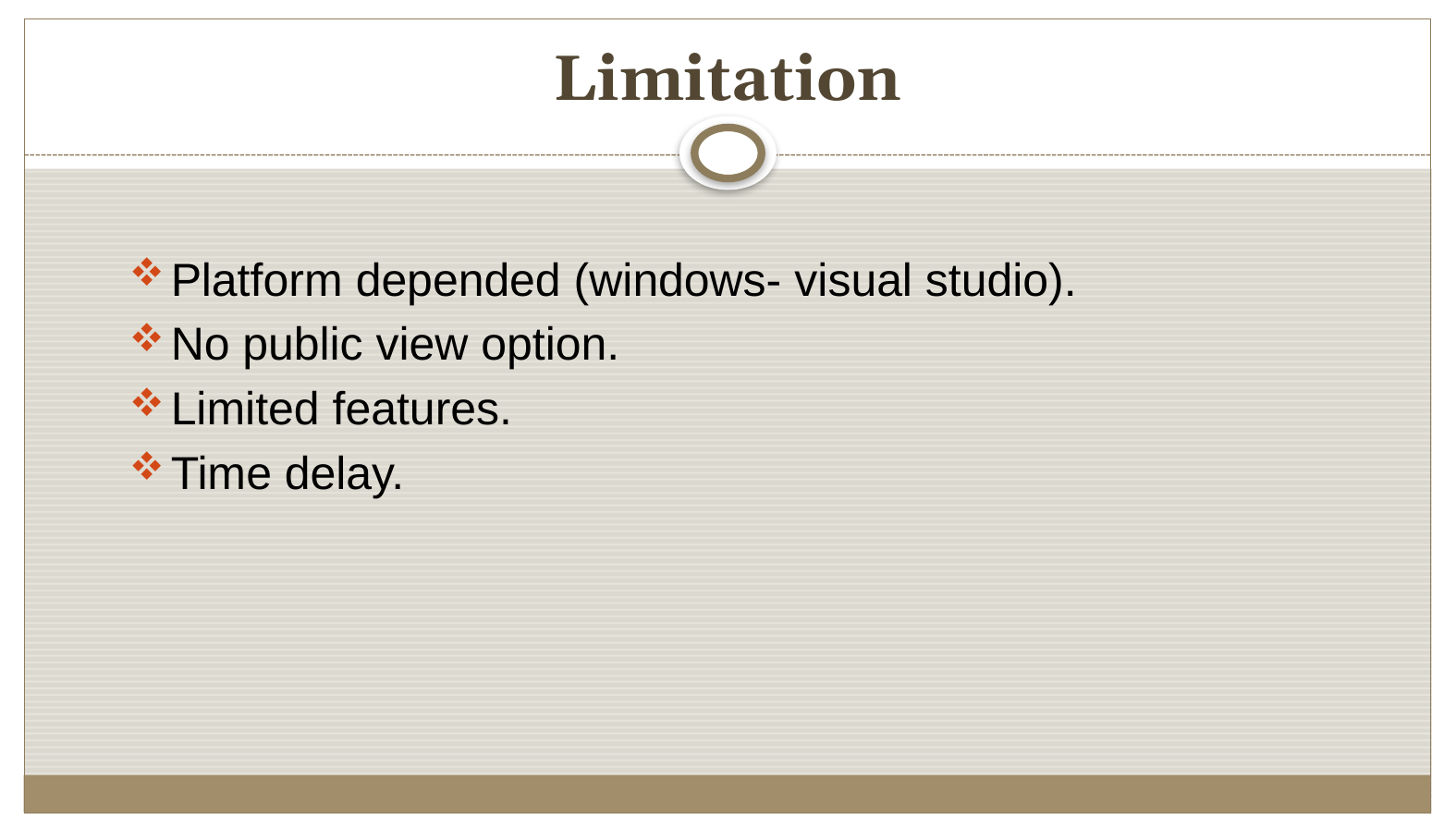

# Limitation
Platform depended (windows- visual studio).
No public view option.
Limited features.
Time delay.